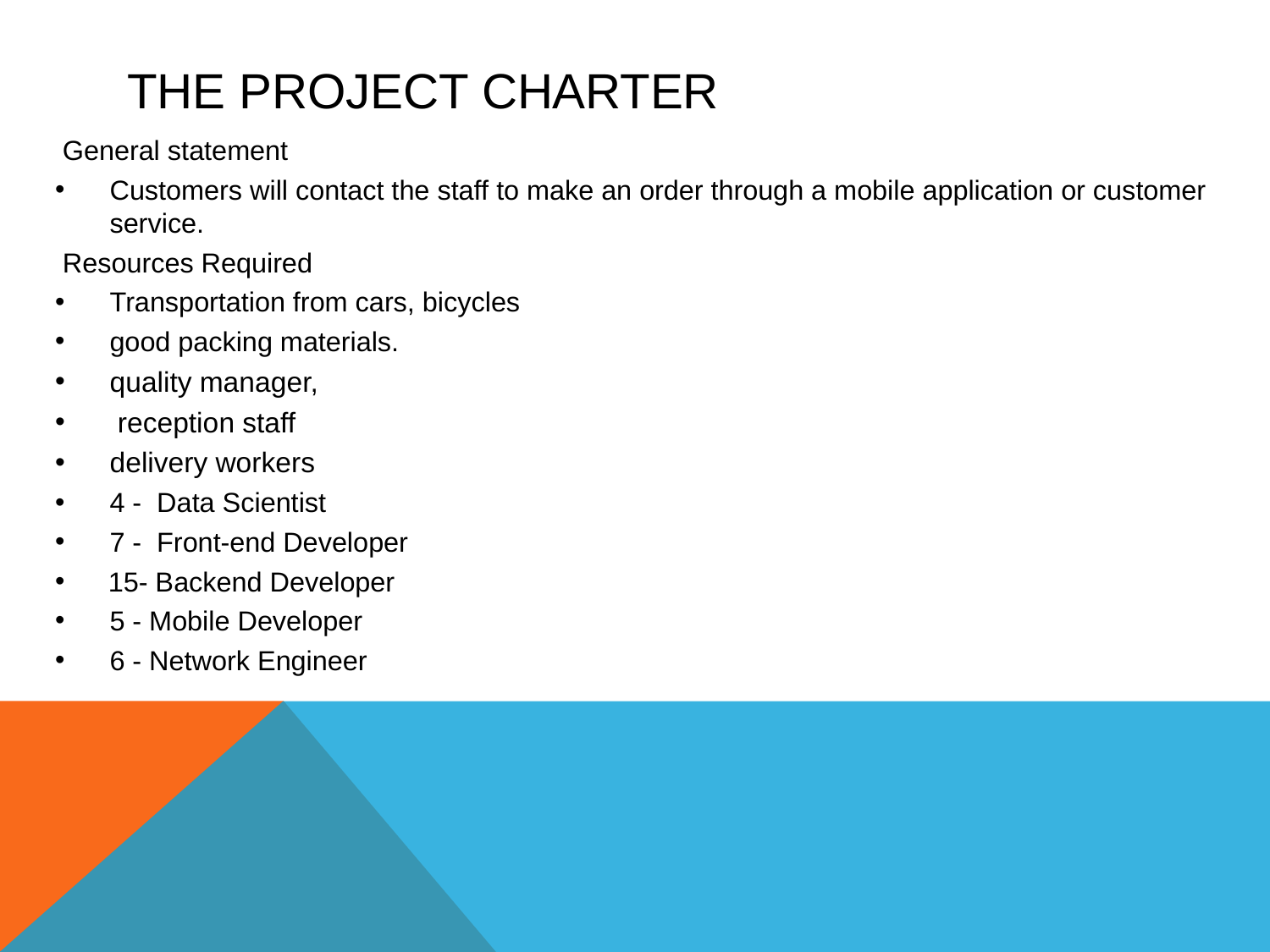

# THE Project charter
 General statement
Customers will contact the staff to make an order through a mobile application or customer service.
 Resources Required
Transportation from cars, bicycles
good packing materials.
quality manager,
 reception staff
delivery workers
4 -  Data Scientist
7 -  Front-end Developer
 15- Backend Developer
5 - Mobile Developer
6 - Network Engineer